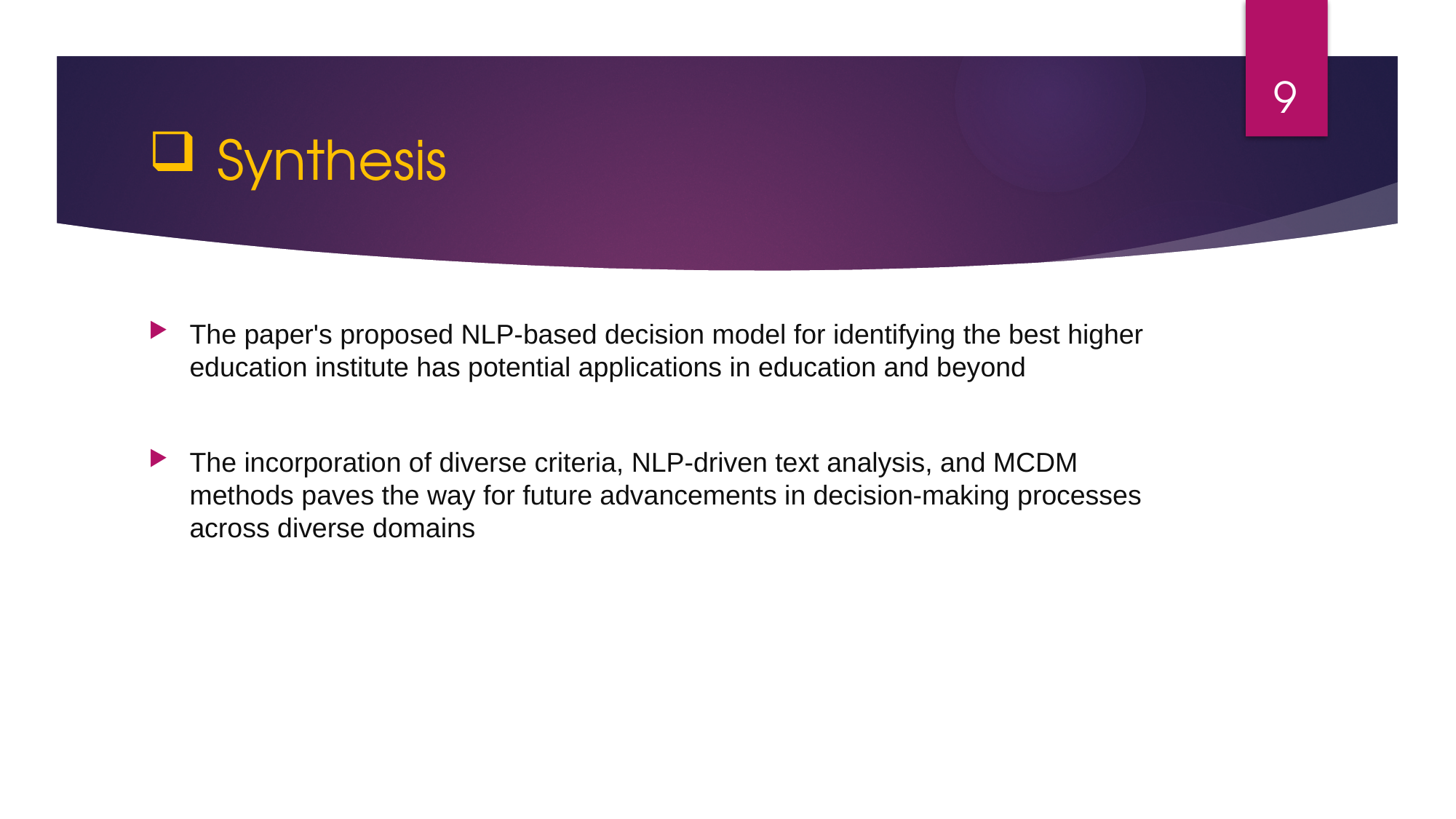

9
# Synthesis
The paper's proposed NLP-based decision model for identifying the best higher education institute has potential applications in education and beyond

The incorporation of diverse criteria, NLP-driven text analysis, and MCDM methods paves the way for future advancements in decision-making processes across diverse domains